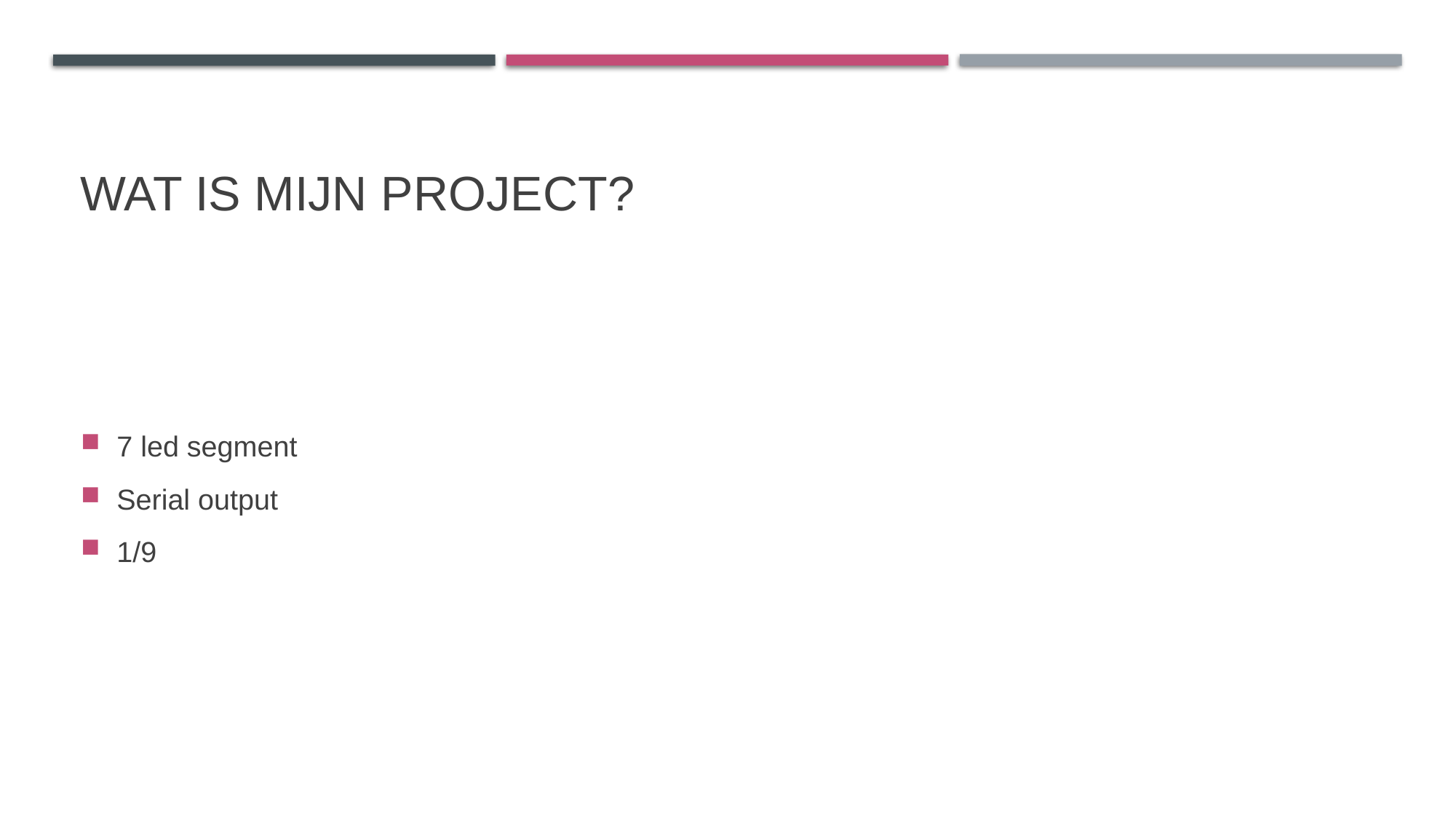

# Wat is mijn project?
7 led segment
Serial output
1/9